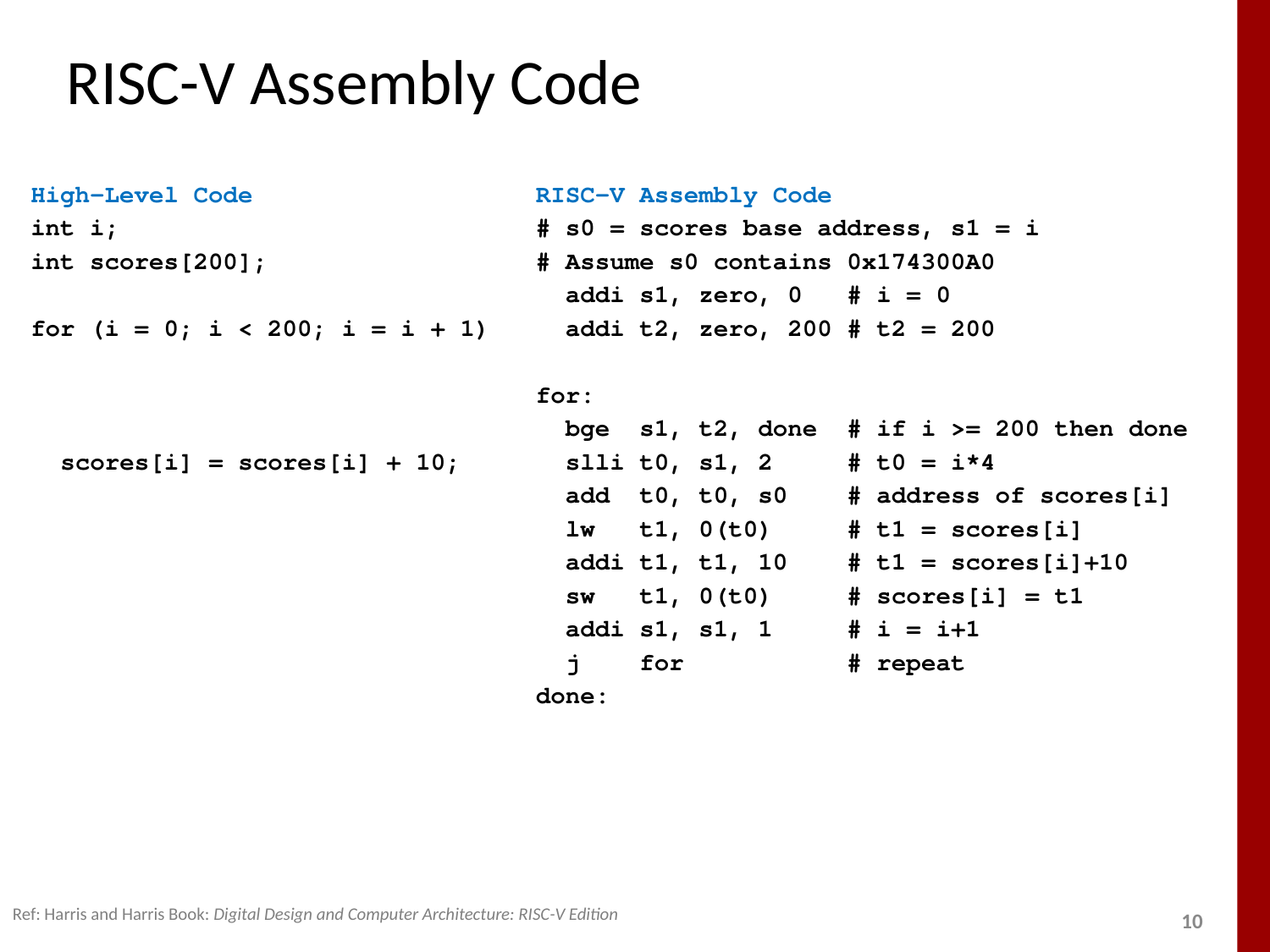

# RISC-V Assembly Code
| High-Level Code int i; int scores[200];   for (i = 0; i < 200; i = i + 1)       scores[i] = scores[i] + 10; | RISC-V Assembly Code # s0 = scores base address, s1 = i # Assume s0 contains 0x174300A0   addi s1, zero, 0 # i = 0 addi t2, zero, 200 # t2 = 200   for: bge s1, t2, done # if i >= 200 then done slli t0, s1, 2 # t0 = i\*4 add t0, t0, s0 # address of scores[i] lw t1, 0(t0) # t1 = scores[i] addi t1, t1, 10 # t1 = scores[i]+10 sw t1, 0(t0) # scores[i] = t1 addi s1, s1, 1 # i = i+1 j for # repeat done: |
| --- | --- |
Ref: Harris and Harris Book: Digital Design and Computer Architecture: RISC-V Edition